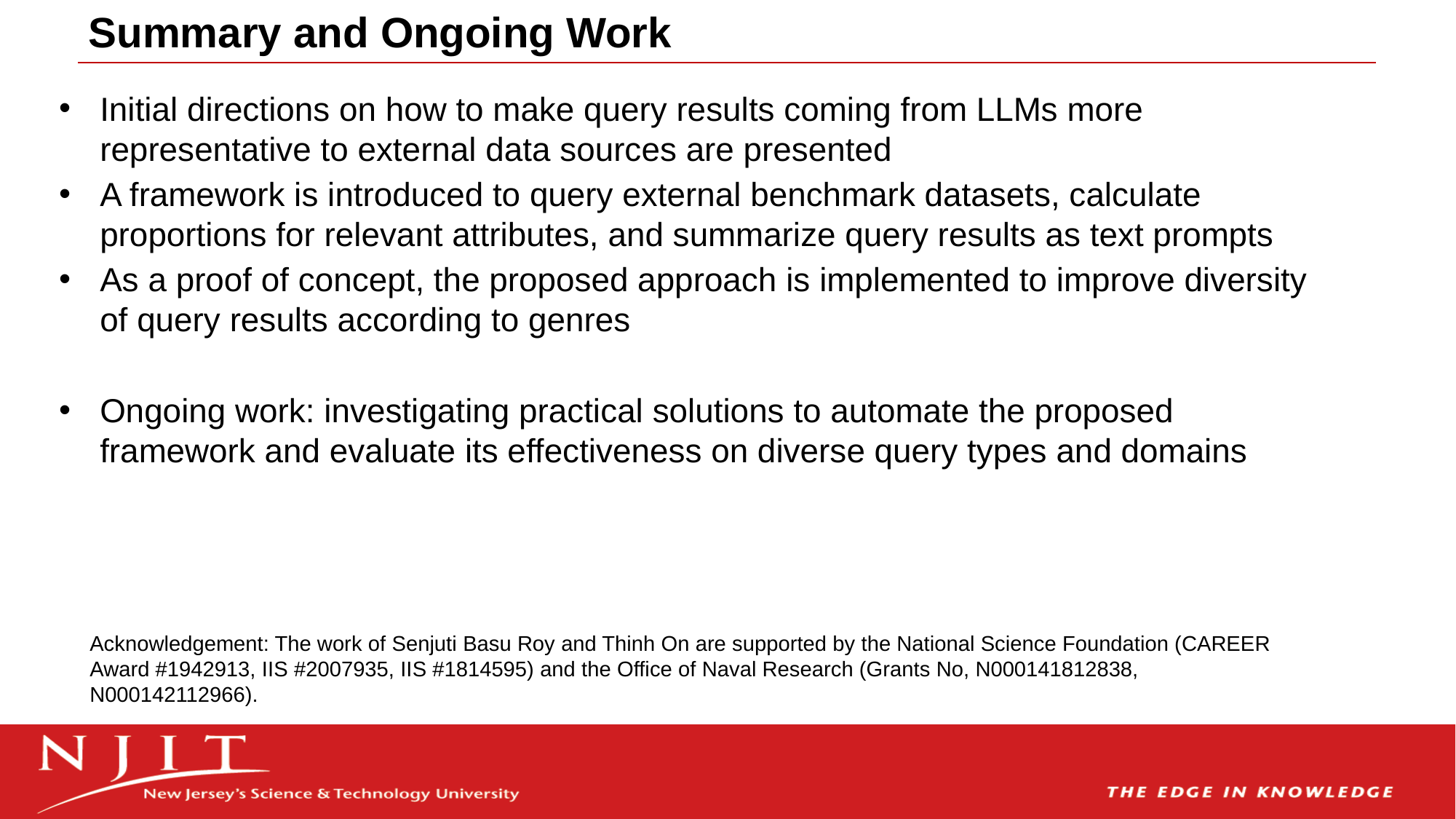

Summary and Ongoing Work
Initial directions on how to make query results coming from LLMs more representative to external data sources are presented
A framework is introduced to query external benchmark datasets, calculate proportions for relevant attributes, and summarize query results as text prompts
As a proof of concept, the proposed approach is implemented to improve diversity of query results according to genres

Ongoing work: investigating practical solutions to automate the proposed framework and evaluate its effectiveness on diverse query types and domains

Acknowledgement: The work of Senjuti Basu Roy and Thinh On are supported by the National Science Foundation (CAREER Award #1942913, IIS #2007935, IIS #1814595) and the Office of Naval Research (Grants No, N000141812838, N000142112966).